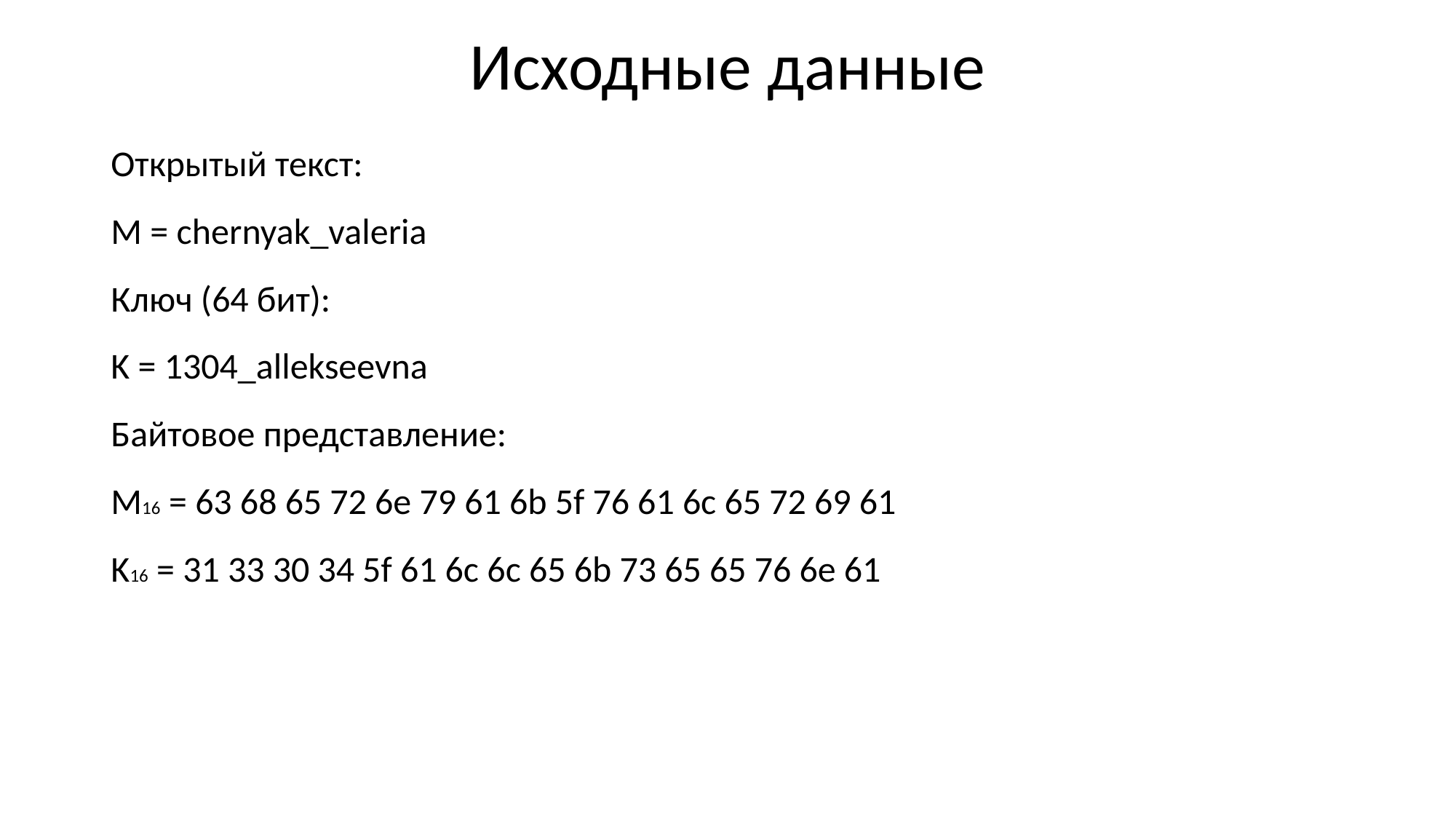

# Исходные данные
Открытый текст:
M = chernyak_valeria
Ключ (64 бит):
K = 1304_allekseevna
Байтовое представление:
M16 = 63 68 65 72 6e 79 61 6b 5f 76 61 6c 65 72 69 61
K16 = 31 33 30 34 5f 61 6c 6c 65 6b 73 65 65 76 6e 61